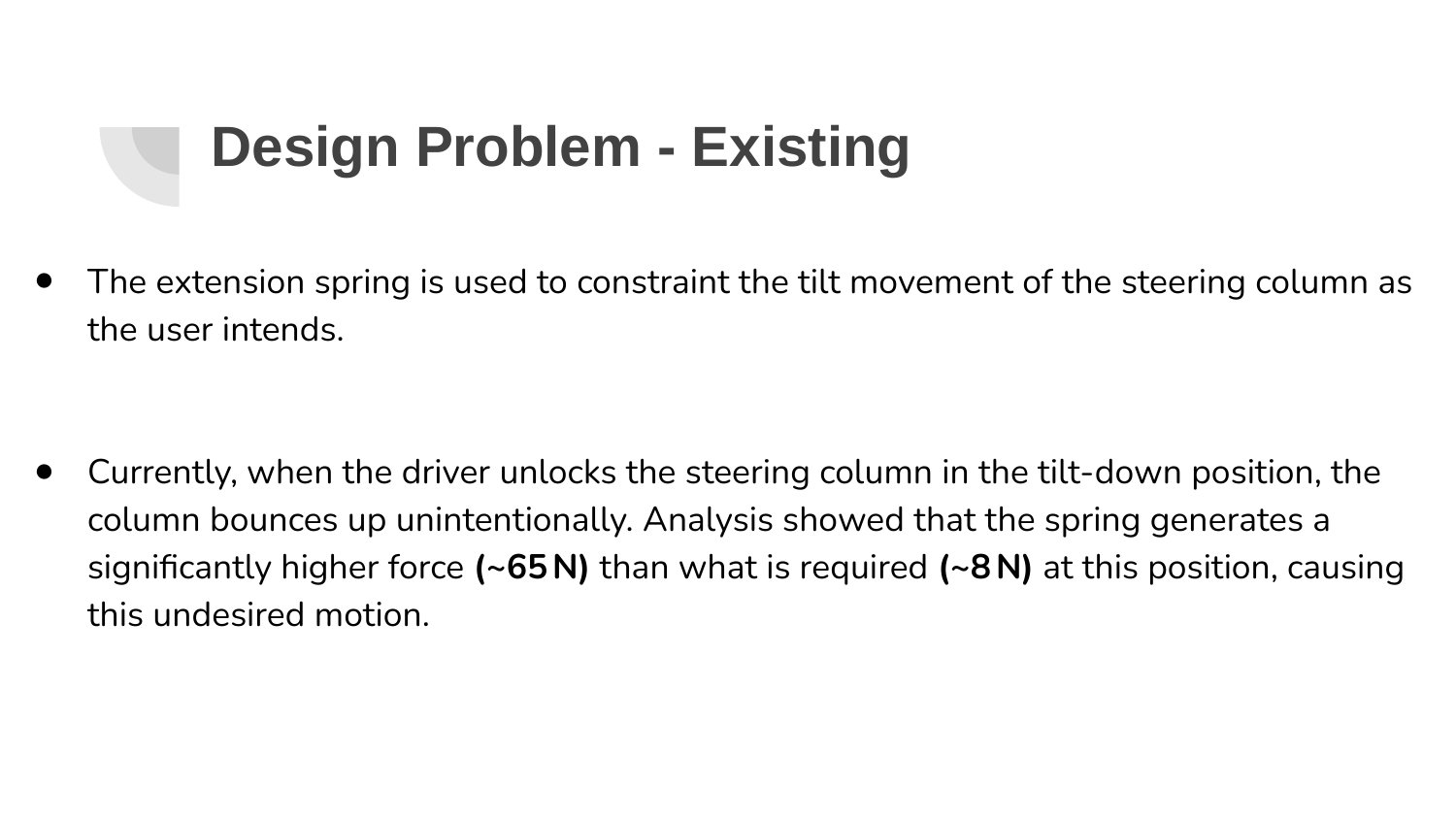

# Design Problem - Existing
The extension spring is used to constraint the tilt movement of the steering column as the user intends.

Currently, when the driver unlocks the steering column in the tilt-down position, the column bounces up unintentionally. Analysis showed that the spring generates a significantly higher force (~65 N) than what is required (~8 N) at this position, causing this undesired motion.